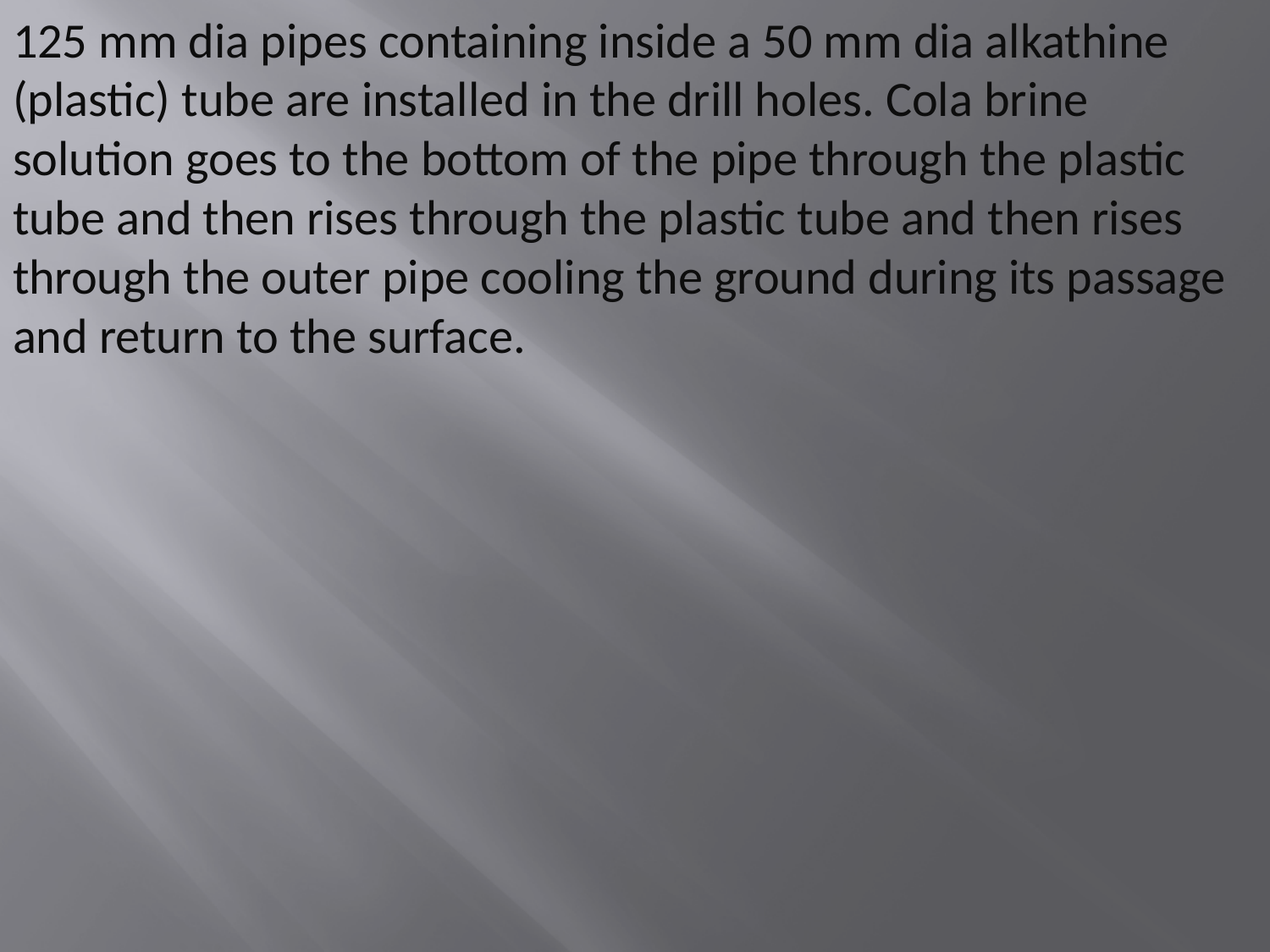

125 mm dia pipes containing inside a 50 mm dia alkathine (plastic) tube are installed in the drill holes. Cola brine solution goes to the bottom of the pipe through the plastic tube and then rises through the plastic tube and then rises through the outer pipe cooling the ground during its passage and return to the surface.